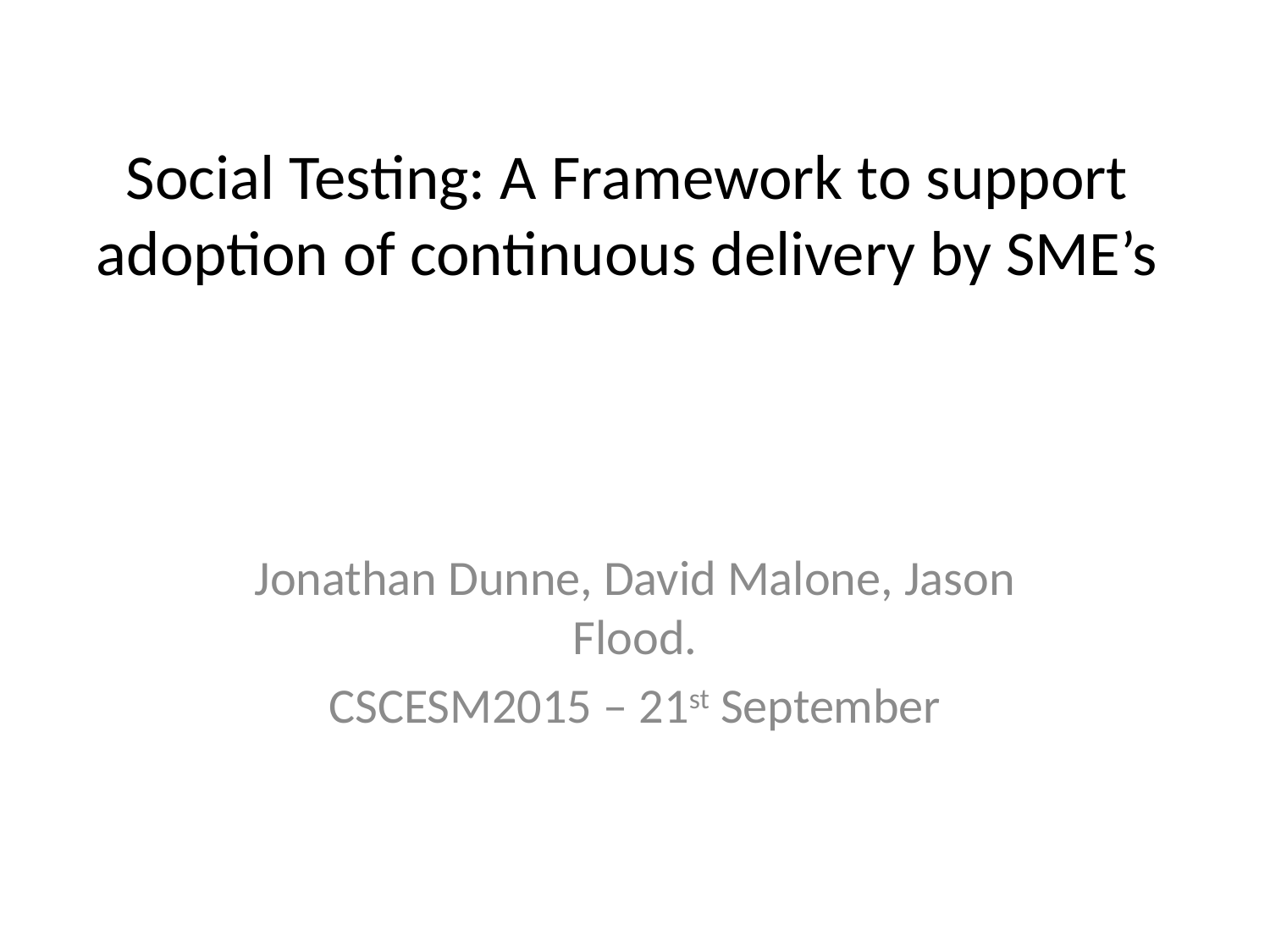

# Social Testing: A Framework to support adoption of continuous delivery by SME’s
Jonathan Dunne, David Malone, Jason Flood.
CSCESM2015 – 21st September